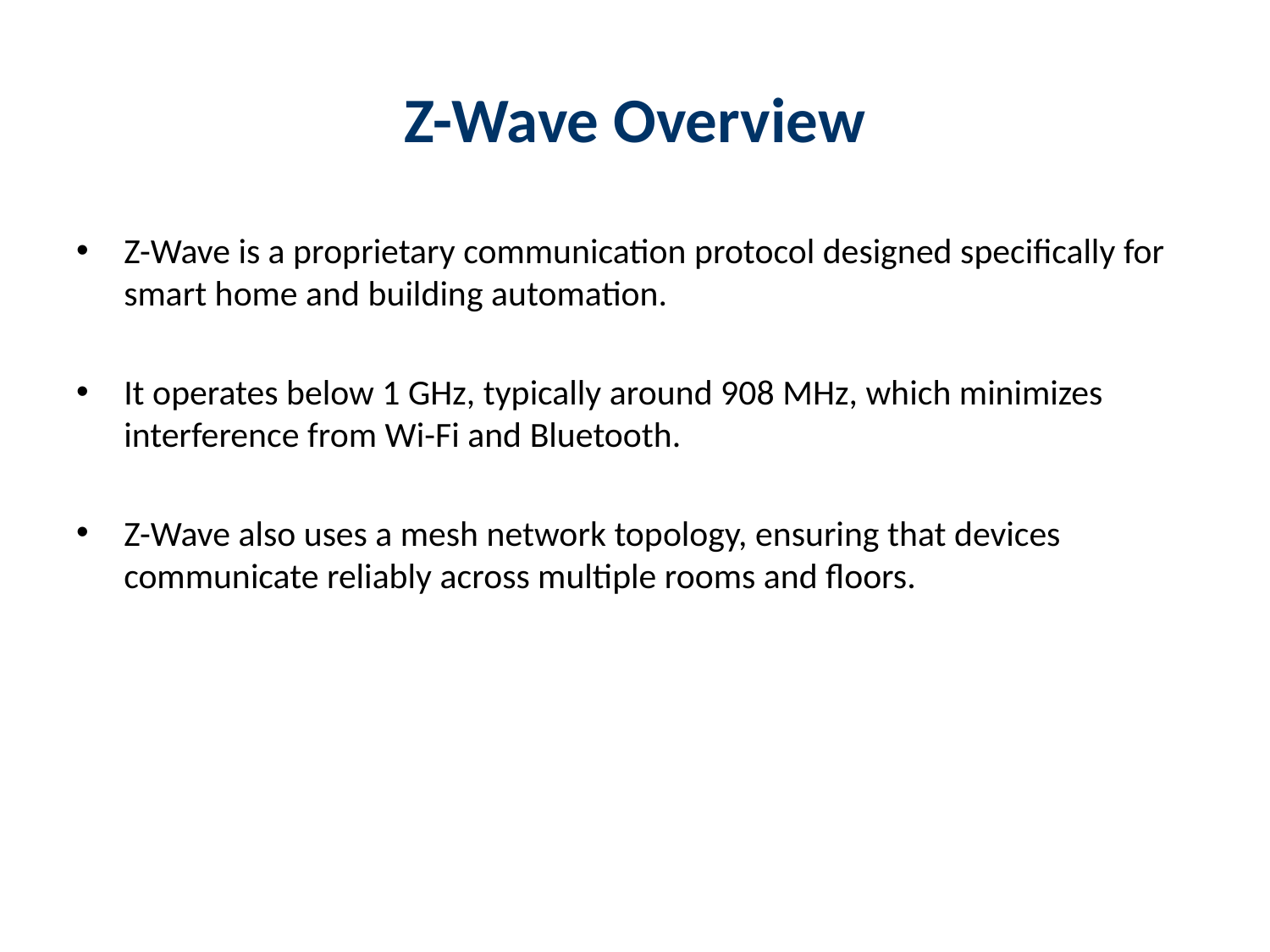

# Z-Wave Overview
Z-Wave is a proprietary communication protocol designed specifically for smart home and building automation.

It operates below 1 GHz, typically around 908 MHz, which minimizes interference from Wi-Fi and Bluetooth.

Z-Wave also uses a mesh network topology, ensuring that devices communicate reliably across multiple rooms and floors.